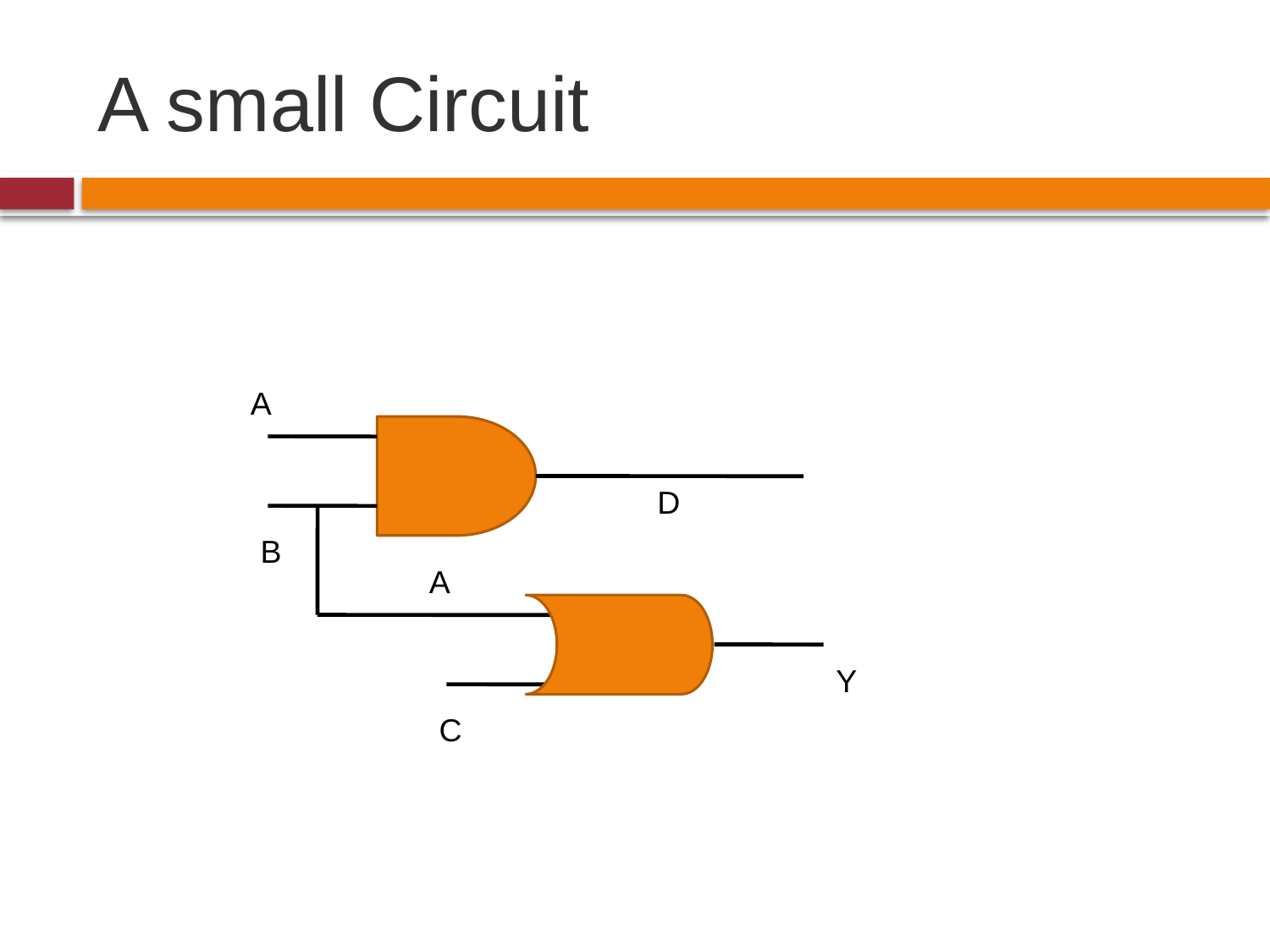

# A small Circuit
A

D
B
A
Y
C